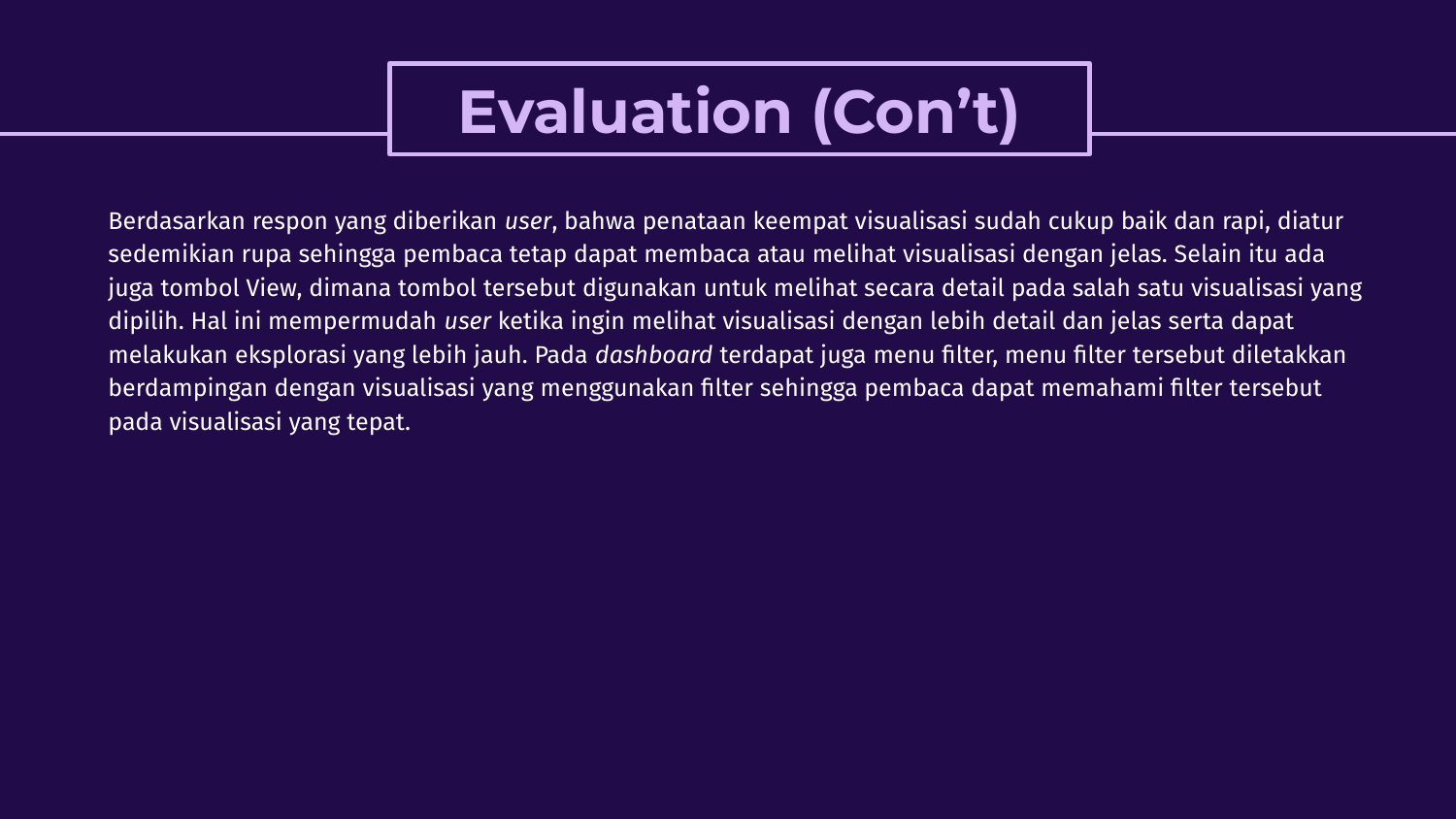

# Evaluation (Con’t)

Berdasarkan respon yang diberikan user, bahwa penataan keempat visualisasi sudah cukup baik dan rapi, diatur sedemikian rupa sehingga pembaca tetap dapat membaca atau melihat visualisasi dengan jelas. Selain itu ada juga tombol View, dimana tombol tersebut digunakan untuk melihat secara detail pada salah satu visualisasi yang dipilih. Hal ini mempermudah user ketika ingin melihat visualisasi dengan lebih detail dan jelas serta dapat melakukan eksplorasi yang lebih jauh. Pada dashboard terdapat juga menu filter, menu filter tersebut diletakkan berdampingan dengan visualisasi yang menggunakan filter sehingga pembaca dapat memahami filter tersebut pada visualisasi yang tepat.